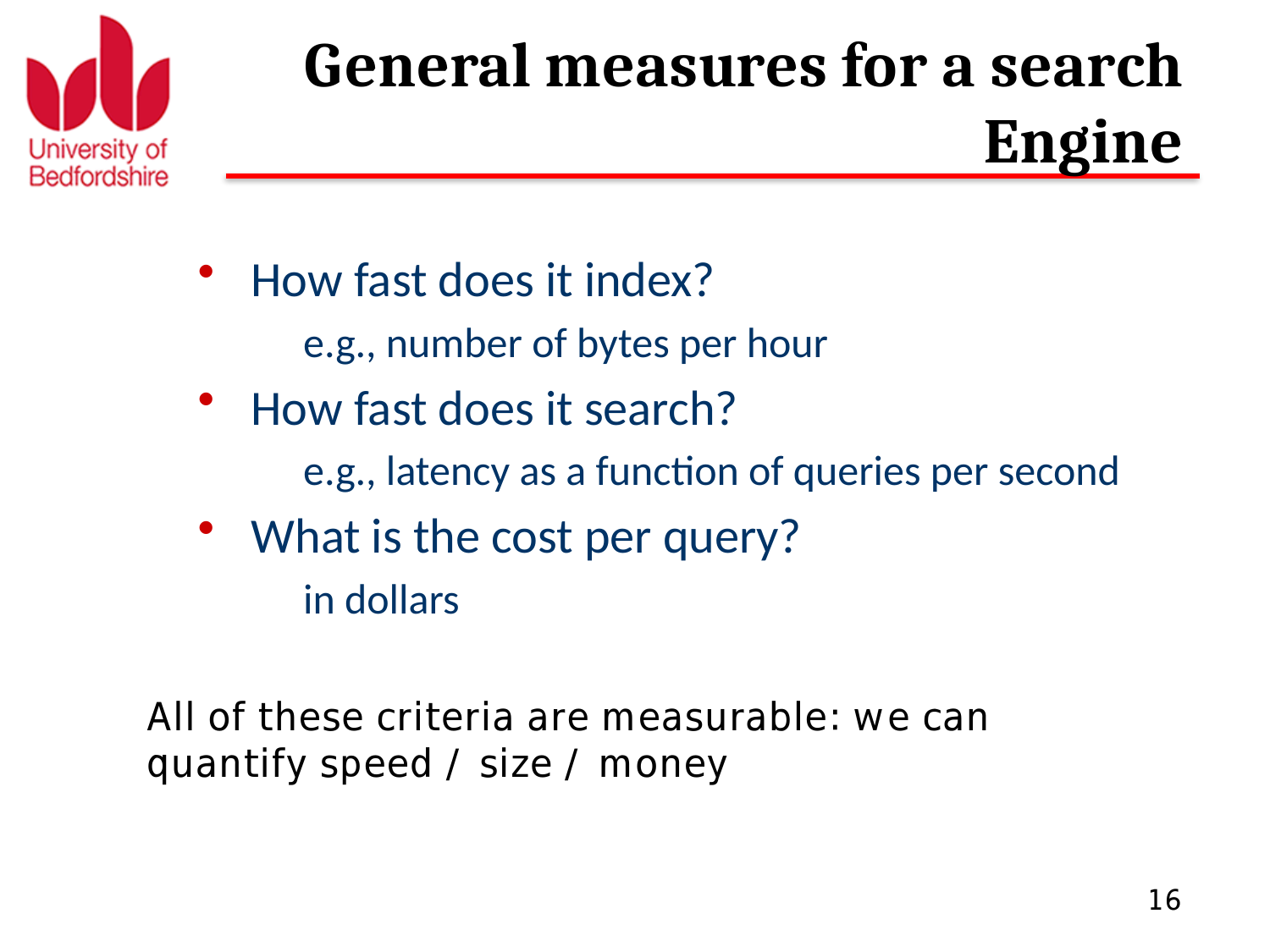

# General measures for a search Engine
How fast does it index?
e.g., number of bytes per hour
How fast does it search?
e.g., latency as a function of queries per second
What is the cost per query?
in dollars
All of these criteria are measurable: we can quantify speed / size / money